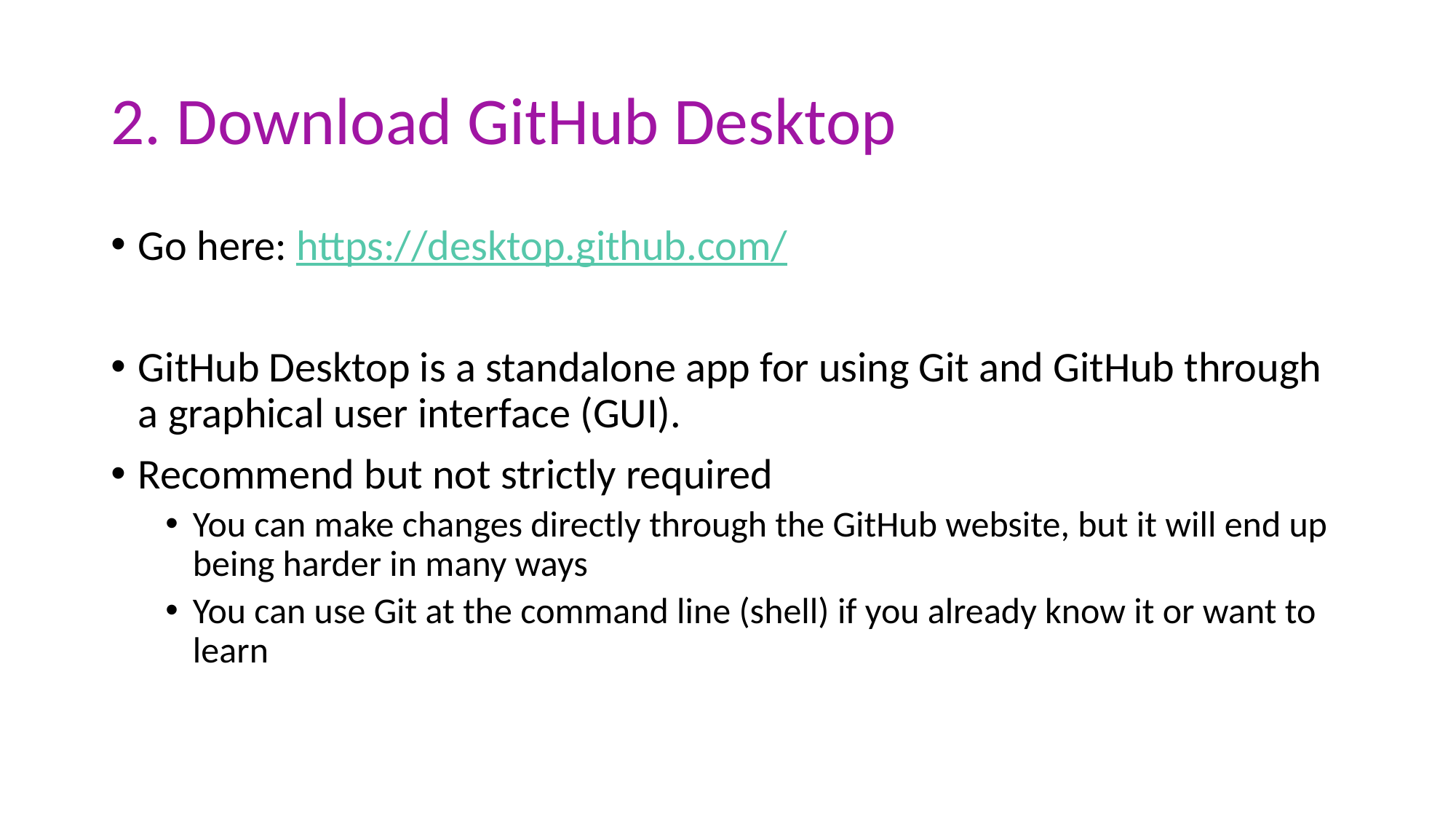

# 2. Download GitHub Desktop
Go here: https://desktop.github.com/

GitHub Desktop is a standalone app for using Git and GitHub through a graphical user interface (GUI).
Recommend but not strictly required
You can make changes directly through the GitHub website, but it will end up being harder in many ways
You can use Git at the command line (shell) if you already know it or want to learn